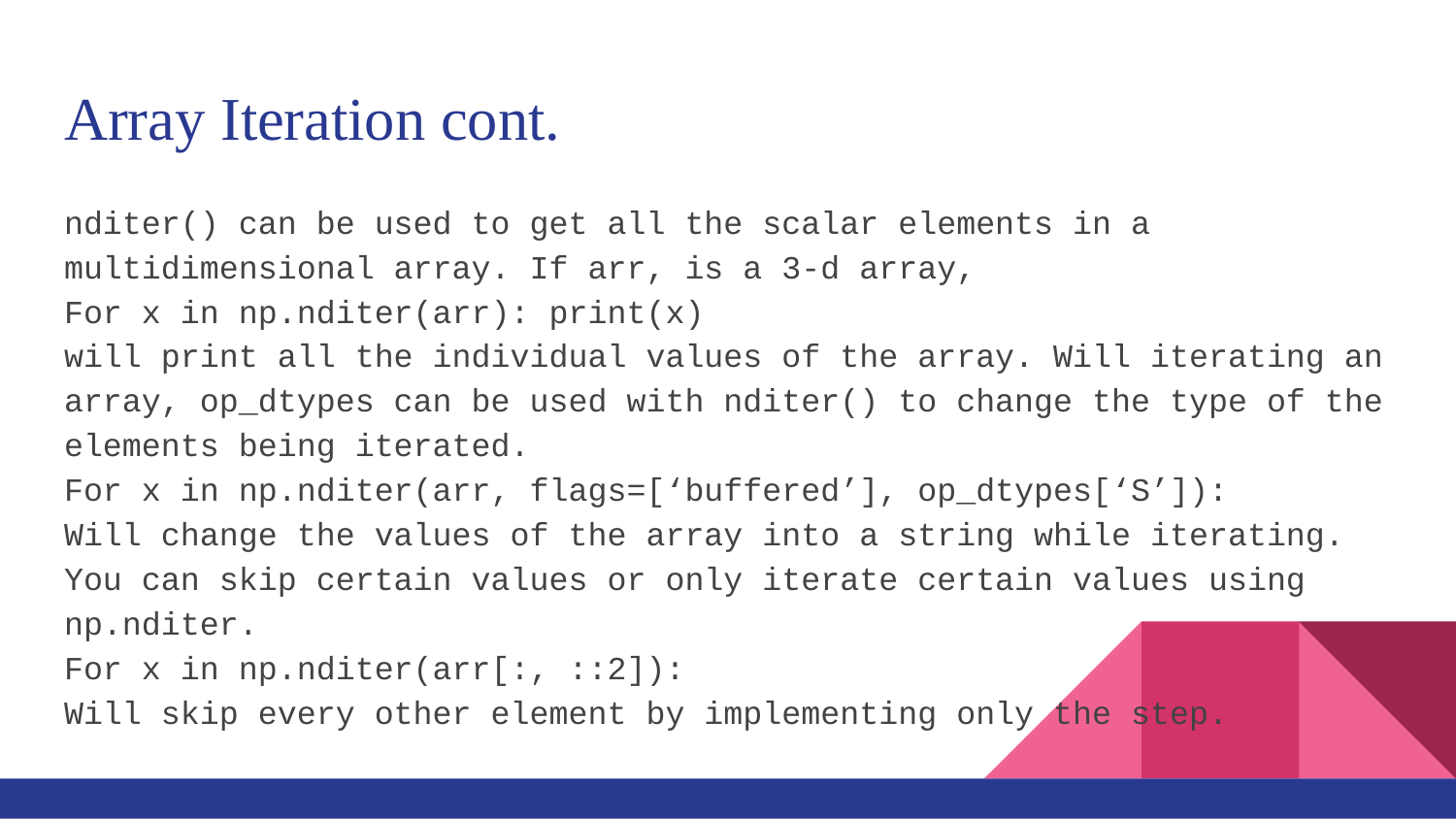

# Array Iteration cont.
nditer() can be used to get all the scalar elements in a multidimensional array. If arr, is a 3-d array,
For x in np.nditer(arr): print(x)
will print all the individual values of the array. Will iterating an array, op_dtypes can be used with nditer() to change the type of the elements being iterated.
For x in np.nditer(arr, flags=[‘buffered’], op_dtypes[‘S’]):
Will change the values of the array into a string while iterating. You can skip certain values or only iterate certain values using np.nditer.
For x in np.nditer(arr[:, ::2]):
Will skip every other element by implementing only the step.